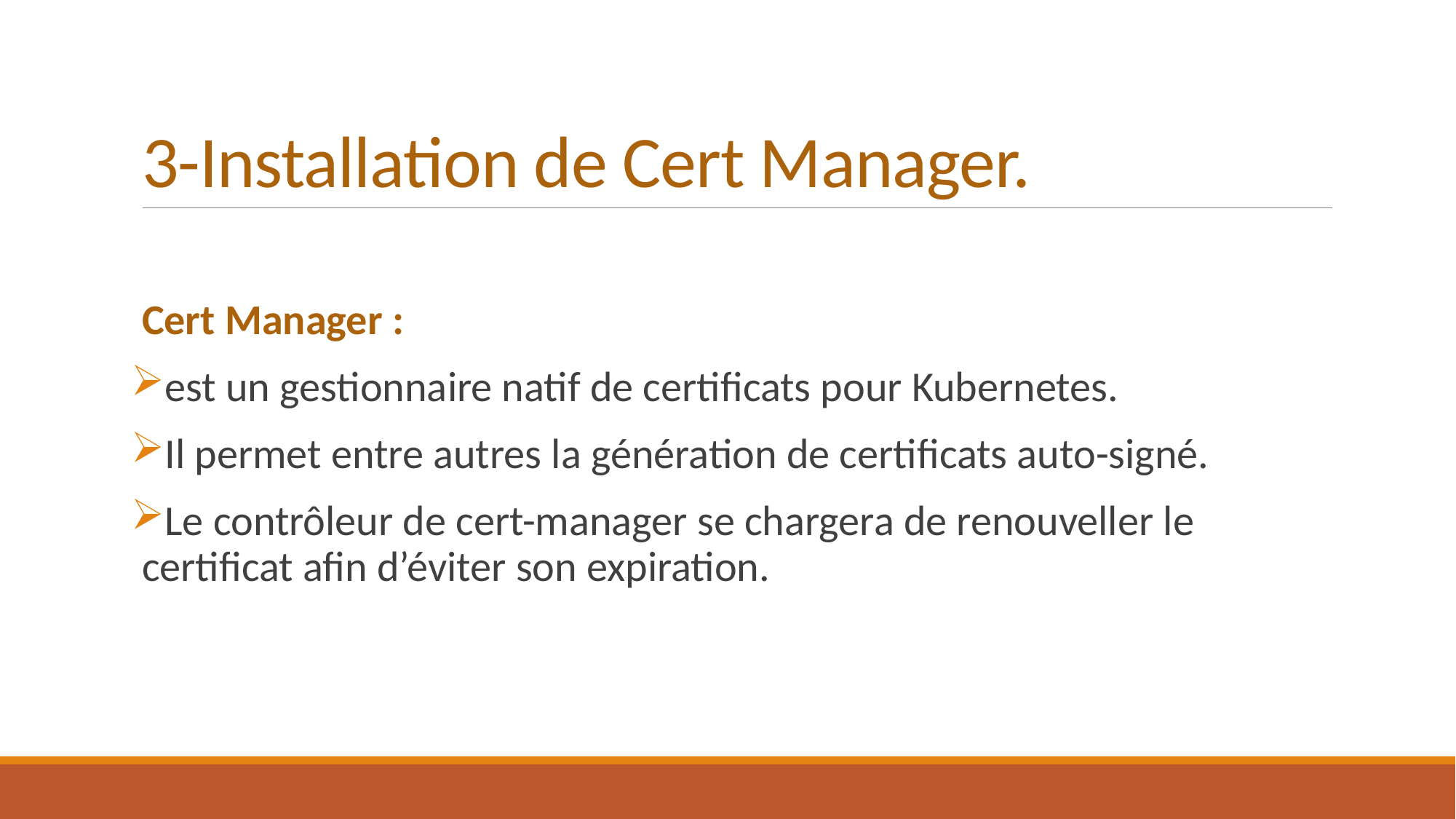

# 3-Installation de Cert Manager.

Cert Manager :
est un gestionnaire natif de certificats pour Kubernetes.
Il permet entre autres la génération de certificats auto-signé.
Le contrôleur de cert-manager se chargera de renouveller le certificat afin d’éviter son expiration.